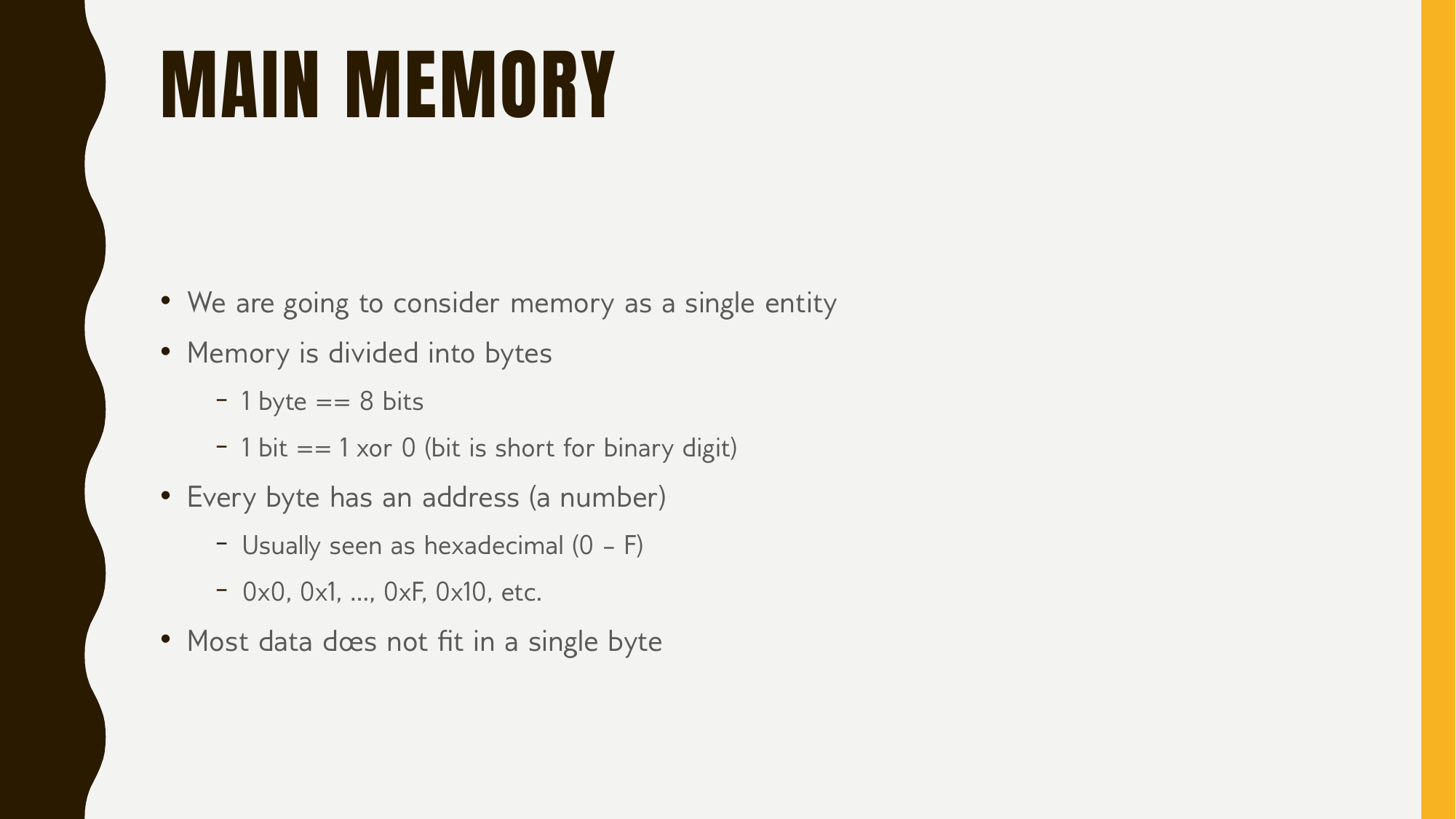

# Main Memory
We are going to consider memory as a single entity
Memory is divided into bytes
1 byte == 8 bits
1 bit == 1 xor 0 (bit is short for binary digit)
Every byte has an address (a number)
Usually seen as hexadecimal (0 – F)
0x0, 0x1, …, 0xF, 0x10, etc.
Most data does not fit in a single byte